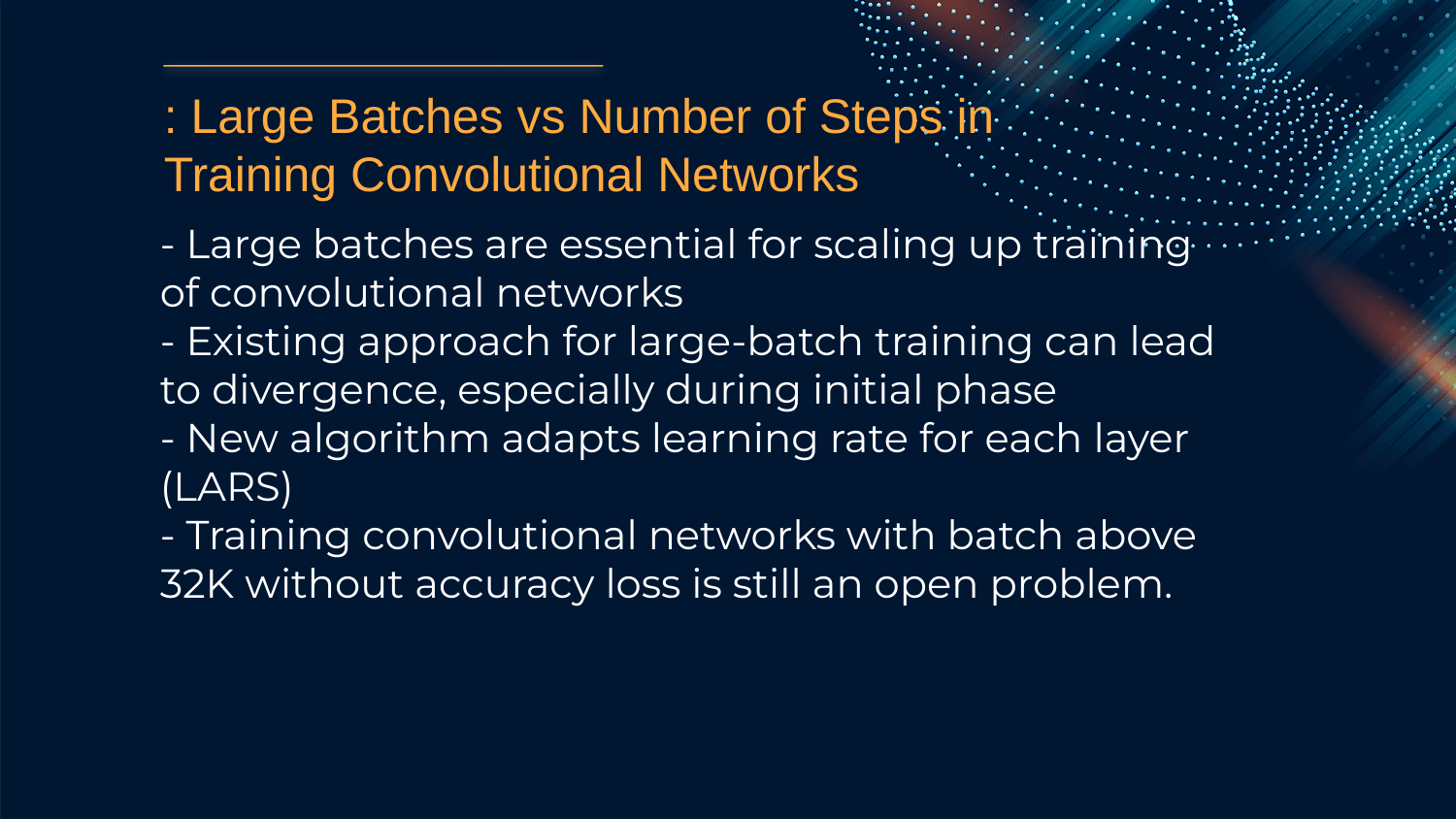

: Large Batches vs Number of Steps in Training Convolutional Networks
- Large batches are essential for scaling up training of convolutional networks
- Existing approach for large-batch training can lead to divergence, especially during initial phase
- New algorithm adapts learning rate for each layer (LARS)
- Training convolutional networks with batch above 32K without accuracy loss is still an open problem.